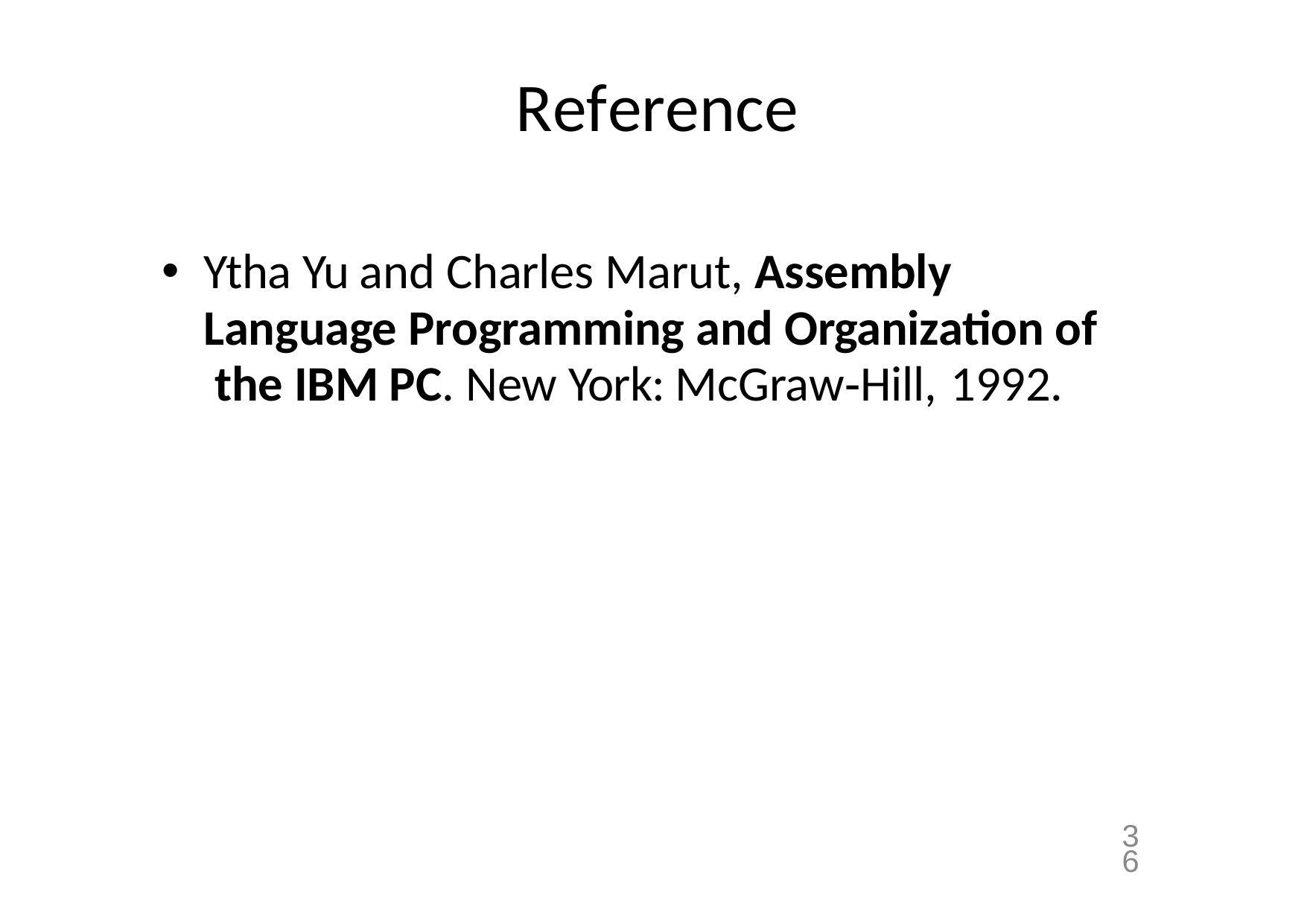

# Reference

Ytha Yu and Charles Marut, Assembly  Language Programming and Organization of  the IBM PC. New York: McGraw‐Hill, 1992.

36